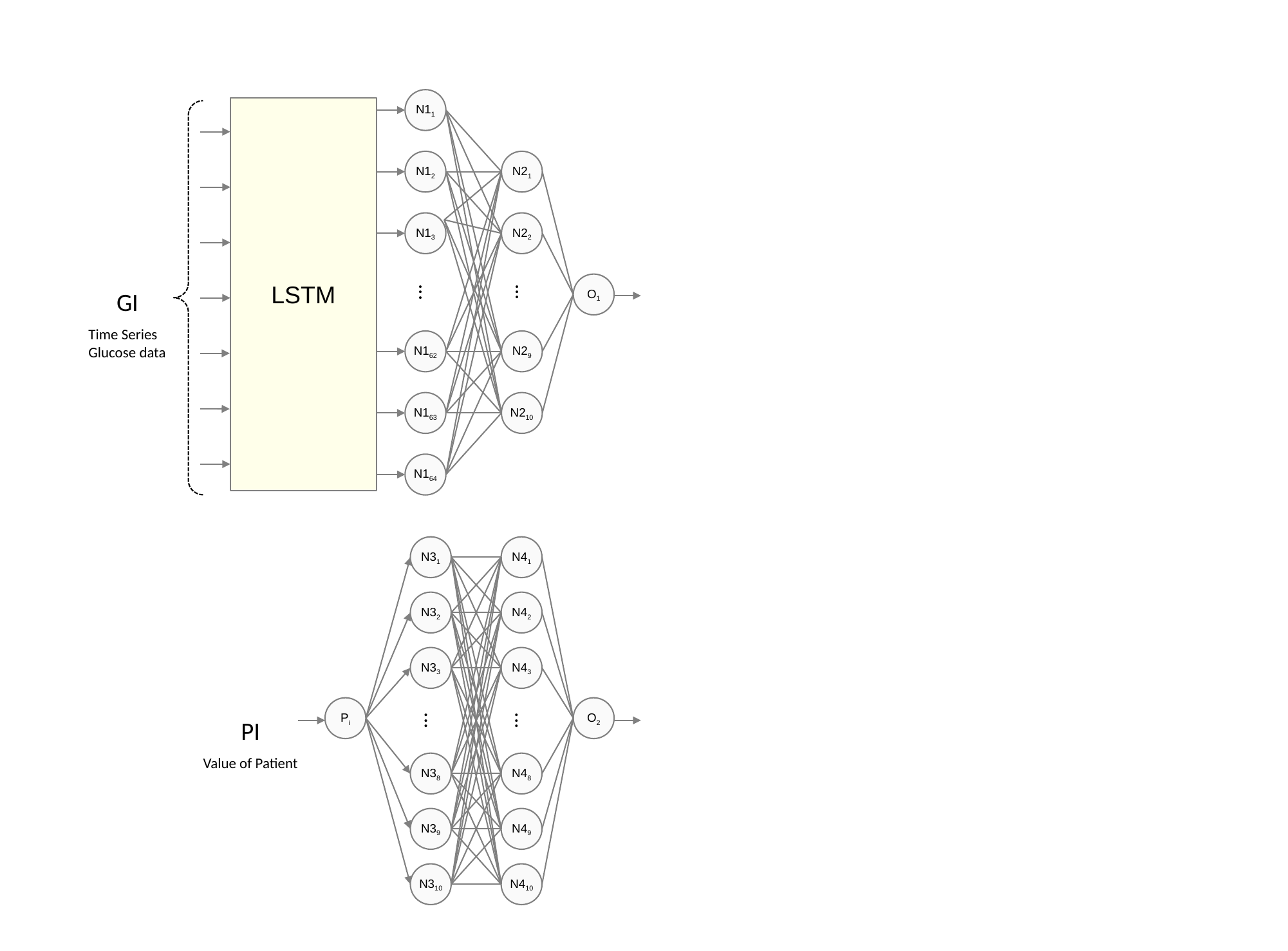

N11
N12
N13
...
N162
N163
N164
LSTM

N21
N22
...
N29
N210
GI

Time Series
Glucose data
O1
N31
N41
N32
N42
N33
N43
PI

Value of Patient
Pi
O2
...
...
N38
N48
N39
N49
N310
N410